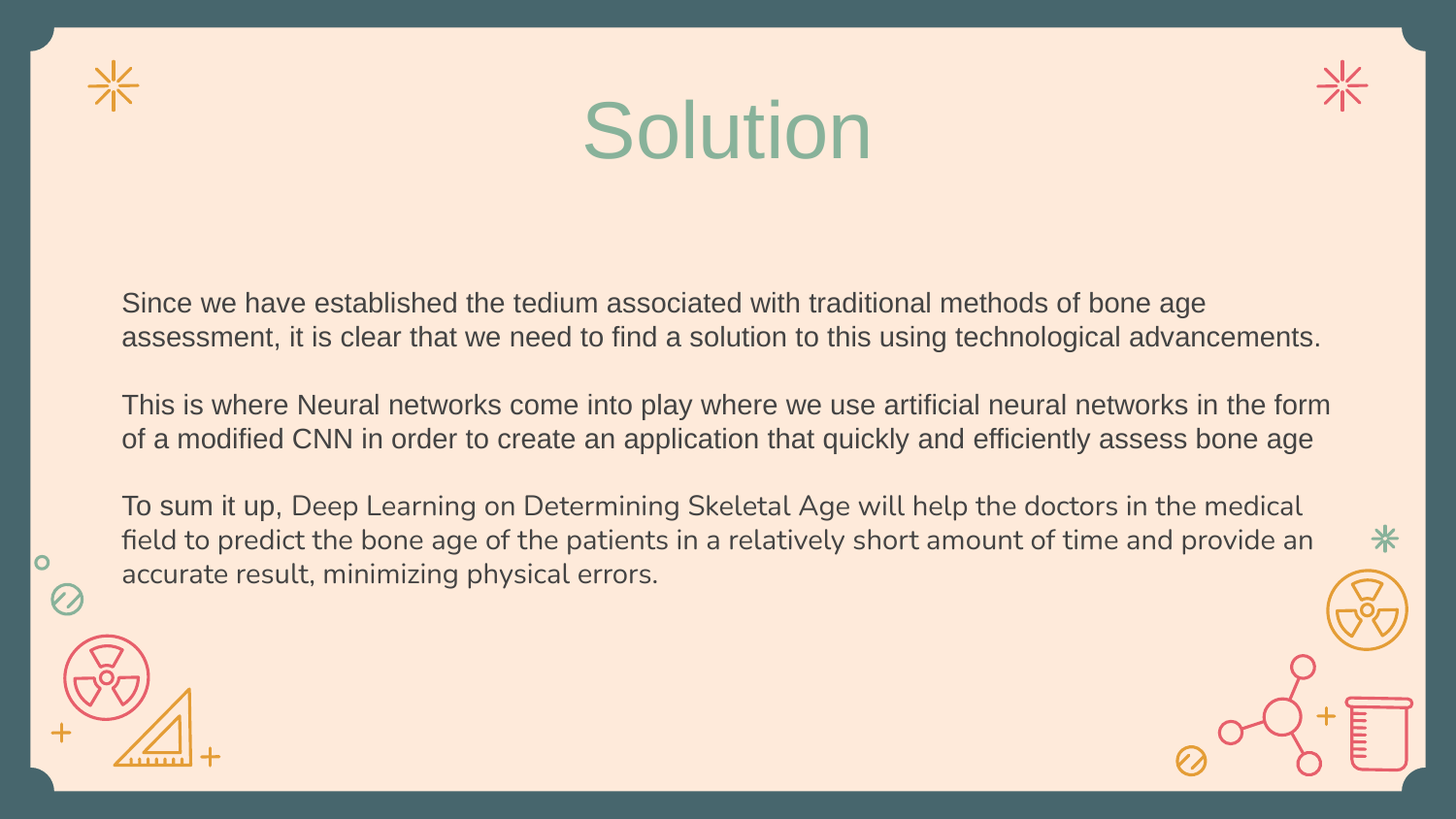

# Solution
Since we have established the tedium associated with traditional methods of bone age assessment, it is clear that we need to find a solution to this using technological advancements.

This is where Neural networks come into play where we use artificial neural networks in the form of a modified CNN in order to create an application that quickly and efficiently assess bone age

To sum it up, Deep Learning on Determining Skeletal Age will help the doctors in the medical field to predict the bone age of the patients in a relatively short amount of time and provide an accurate result, minimizing physical errors.